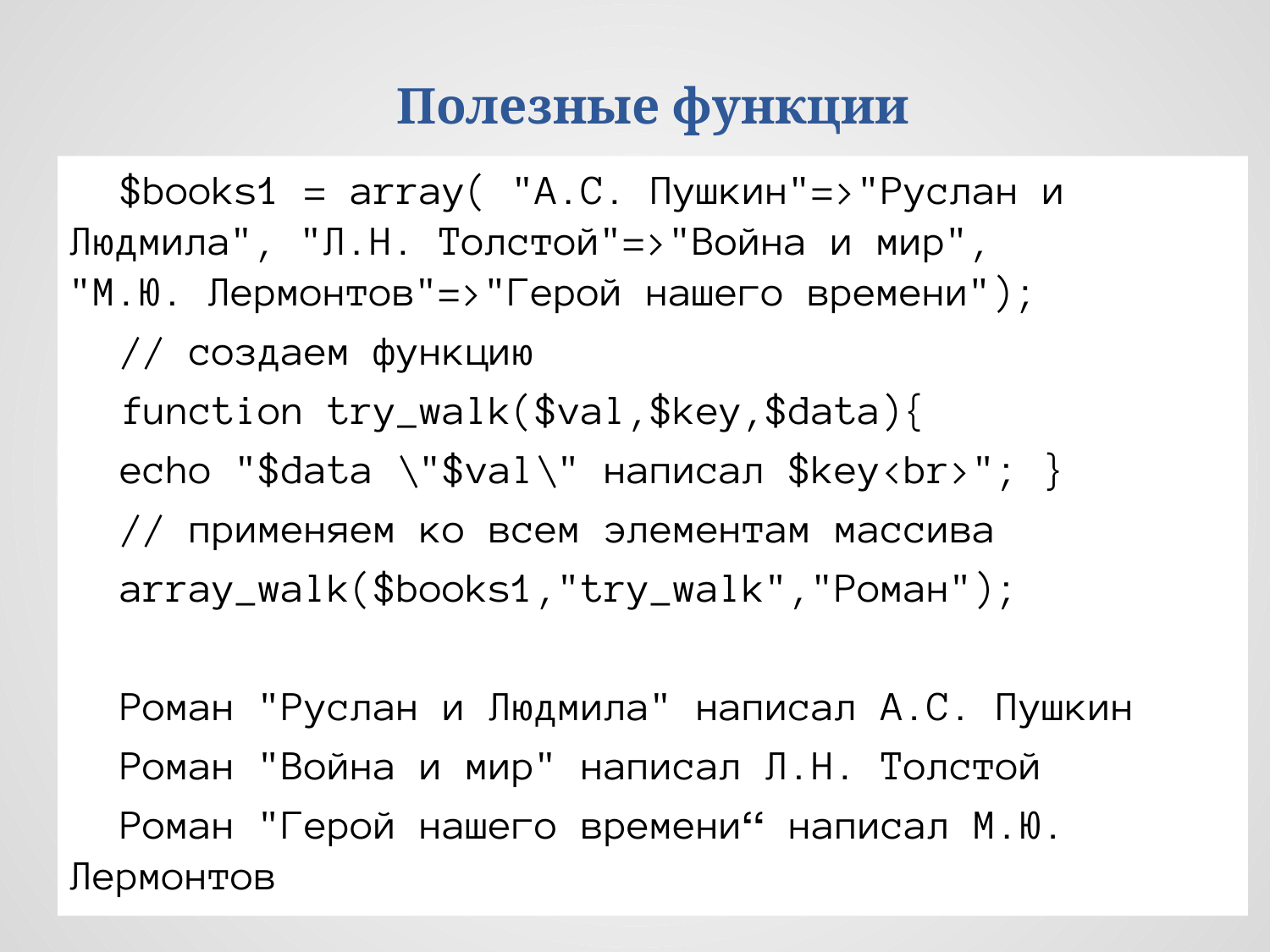

Полезные функции
$books1 = array( "А.С. Пушкин"=>"Руслан и Людмила", "Л.Н. Толстой"=>"Война и мир",
"М.Ю. Лермонтов"=>"Герой нашего времени");
// создаем функцию
function try_walk($val,$key,$data){
echo "$data \"$val\" написал $key<br>"; }
// применяем ко всем элементам массива
array_walk($books1,"try_walk","Роман");

Роман "Руслан и Людмила" написал А.С. Пушкин
Роман "Война и мир" написал Л.Н. Толстой
Роман "Герой нашего времени“ написал М.Ю. Лермонтов